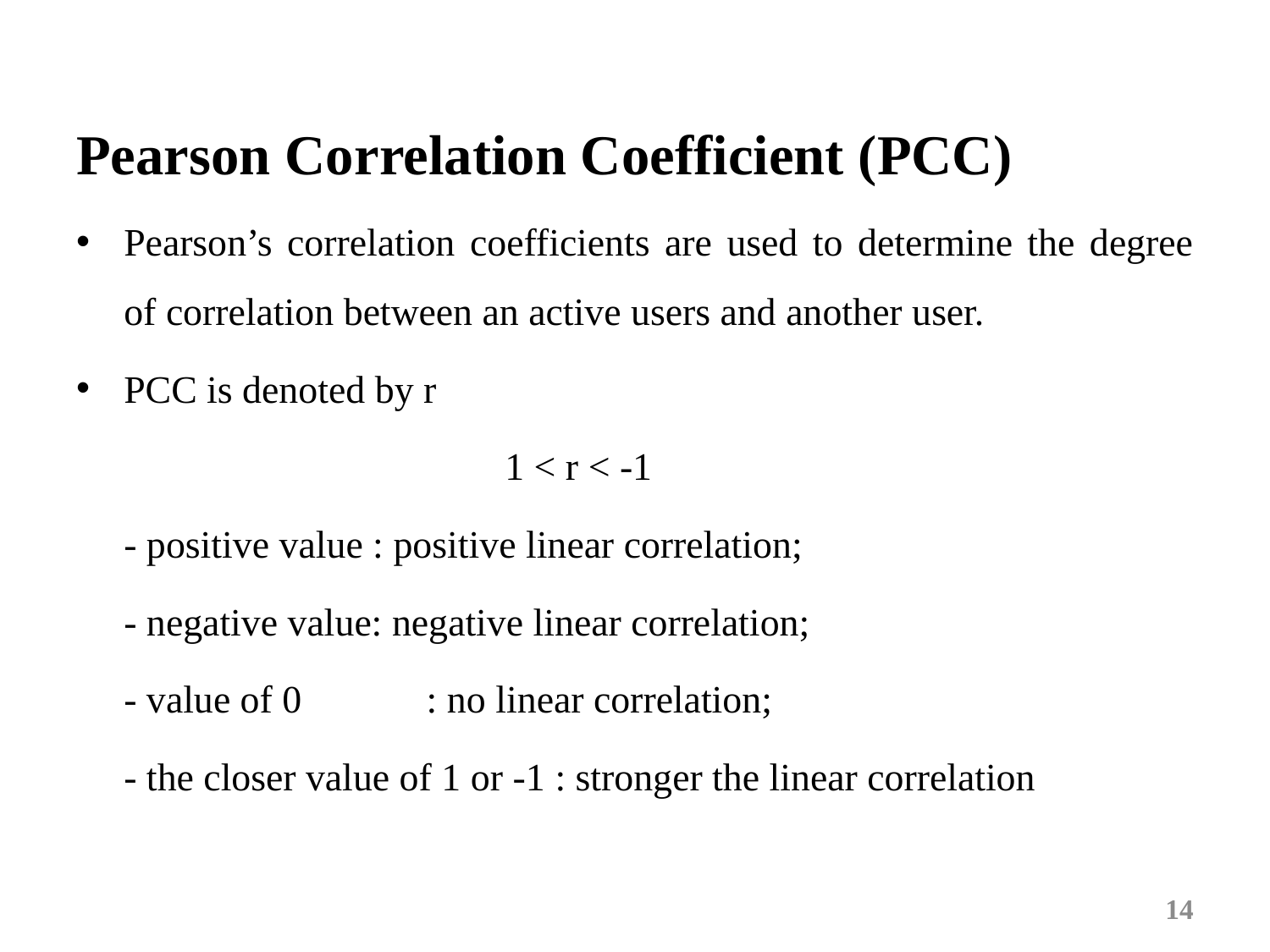

Pearson Correlation Coefficient (PCC)
Pearson’s correlation coefficients are used to determine the degree of correlation between an active users and another user.
PCC is denoted by r
				1 < r < -1
	- positive value : positive linear correlation;
	- negative value: negative linear correlation;
	- value of 0 	     : no linear correlation;
	- the closer value of 1 or -1 : stronger the linear correlation

14